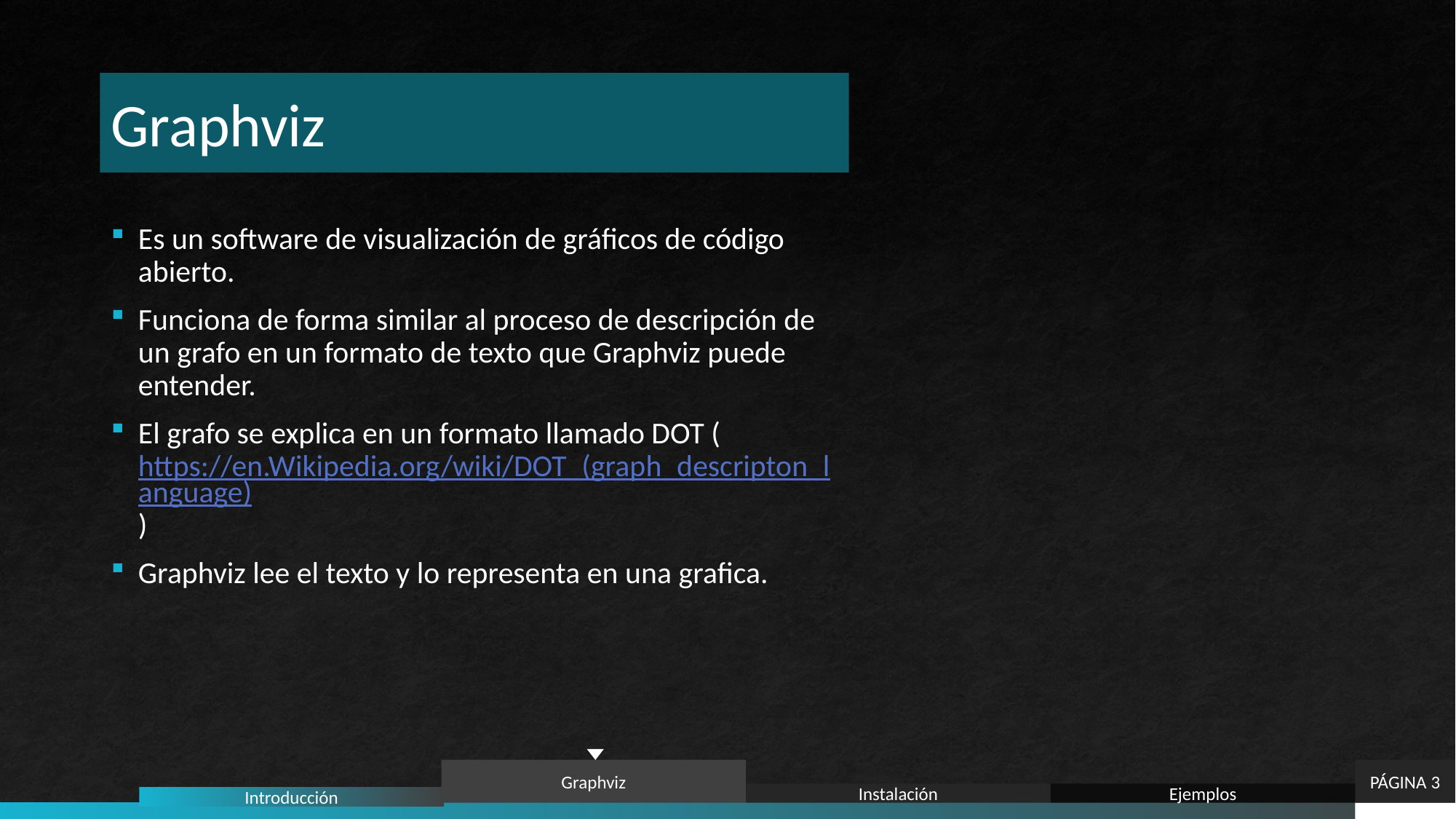

# Graphviz
Es un software de visualización de gráficos de código abierto.
Funciona de forma similar al proceso de descripción de un grafo en un formato de texto que Graphviz puede entender.
El grafo se explica en un formato llamado DOT (https://en.Wikipedia.org/wiki/DOT_(graph_descripton_language))
Graphviz lee el texto y lo representa en una grafica.

PÁGINA 3
Graphviz
Instalación
Ejemplos
Introducción